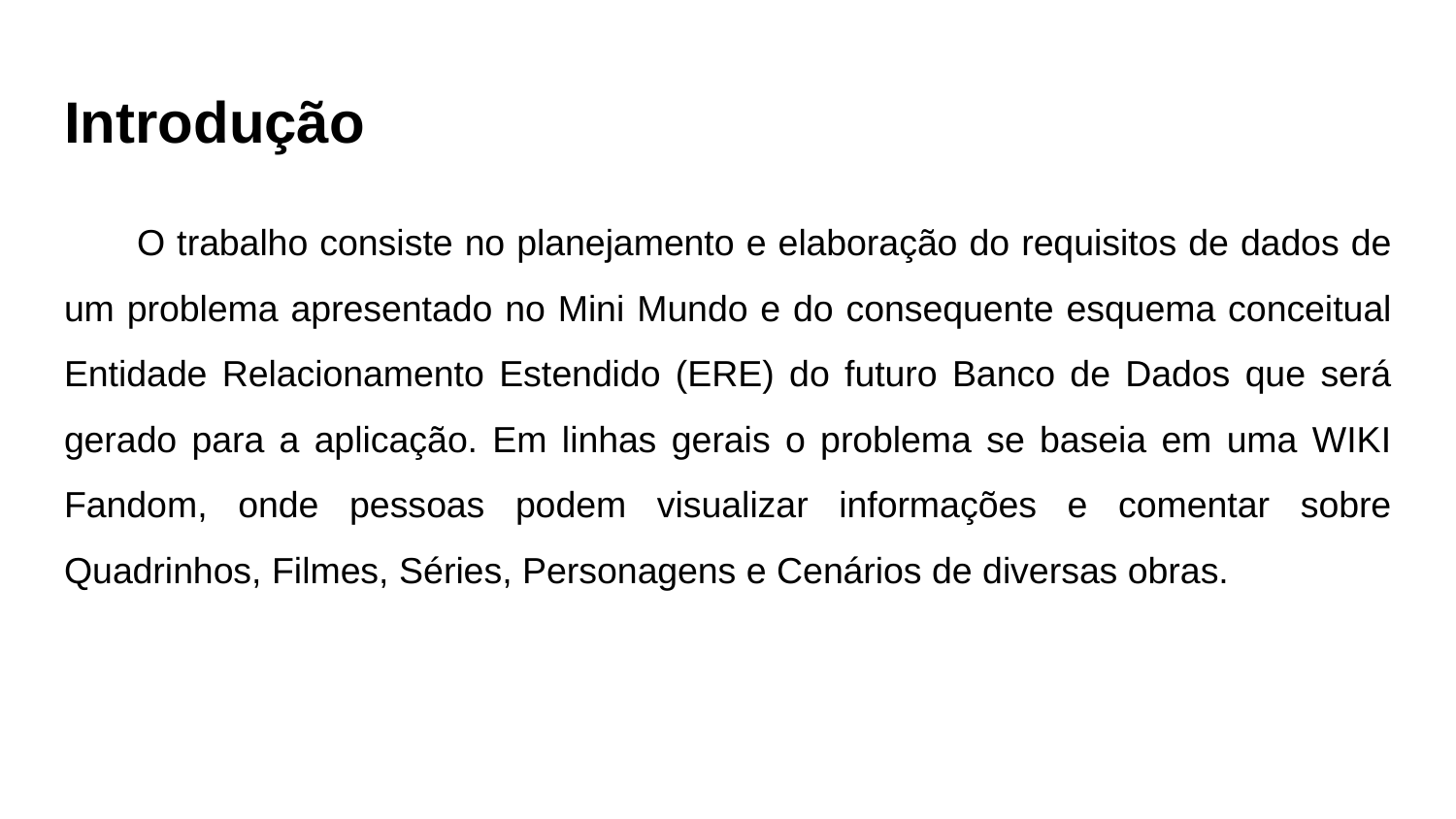

# Introdução
O trabalho consiste no planejamento e elaboração do requisitos de dados de um problema apresentado no Mini Mundo e do consequente esquema conceitual Entidade Relacionamento Estendido (ERE) do futuro Banco de Dados que será gerado para a aplicação. Em linhas gerais o problema se baseia em uma WIKI Fandom, onde pessoas podem visualizar informações e comentar sobre Quadrinhos, Filmes, Séries, Personagens e Cenários de diversas obras.